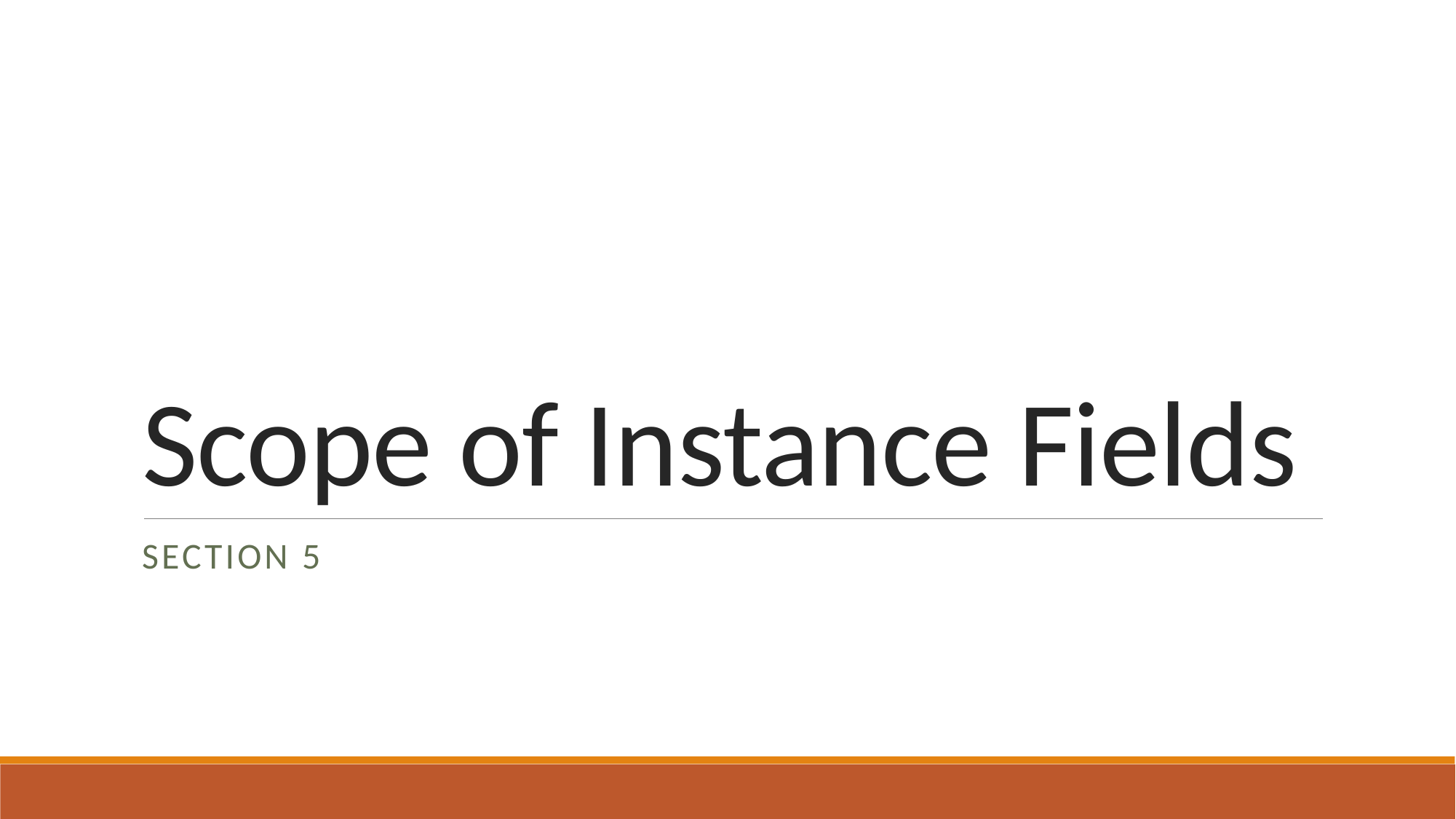

# Scope of Instance Fields
Section 5